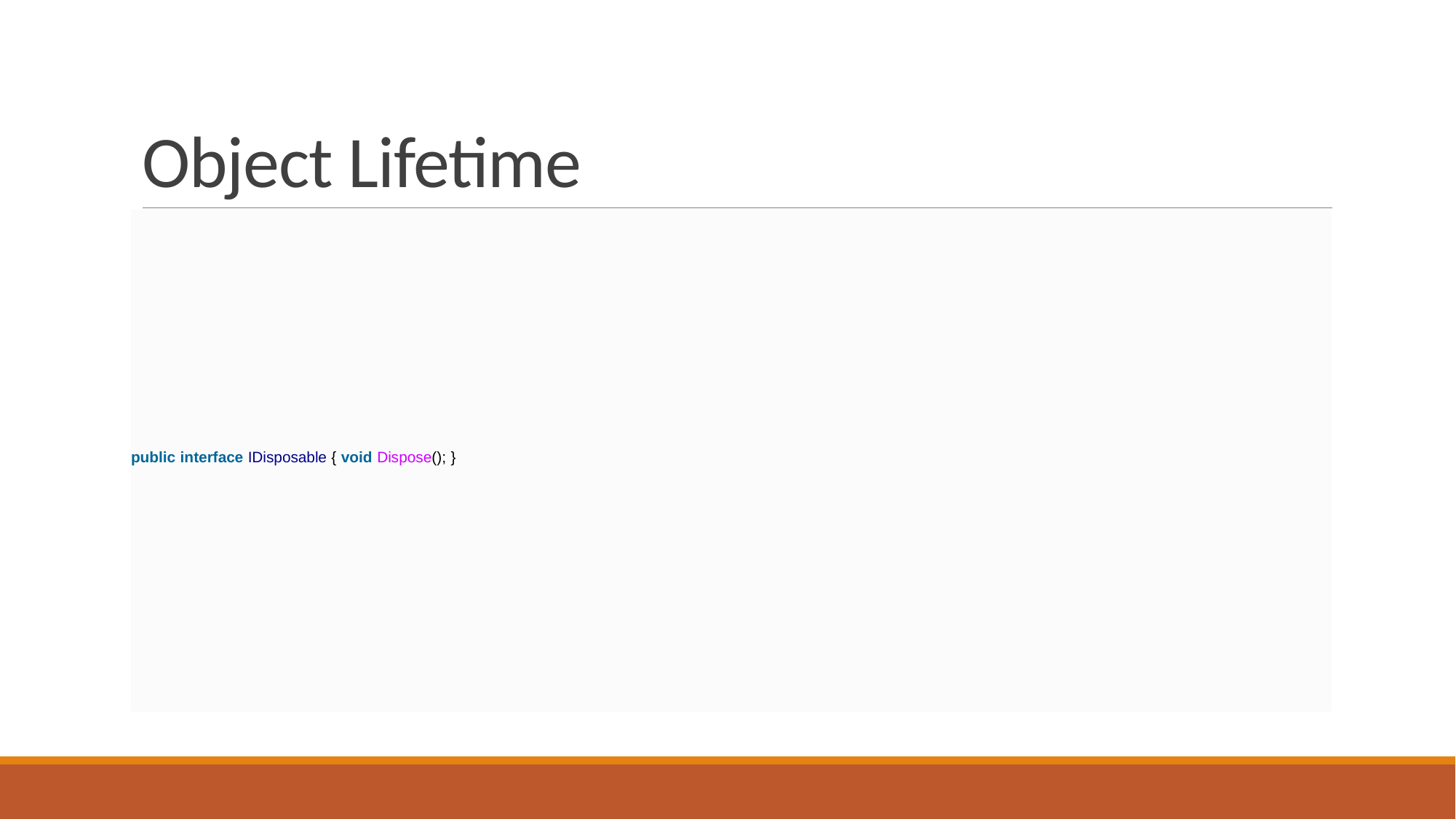

# Object Lifetime
public interface IDisposable { void Dispose(); }